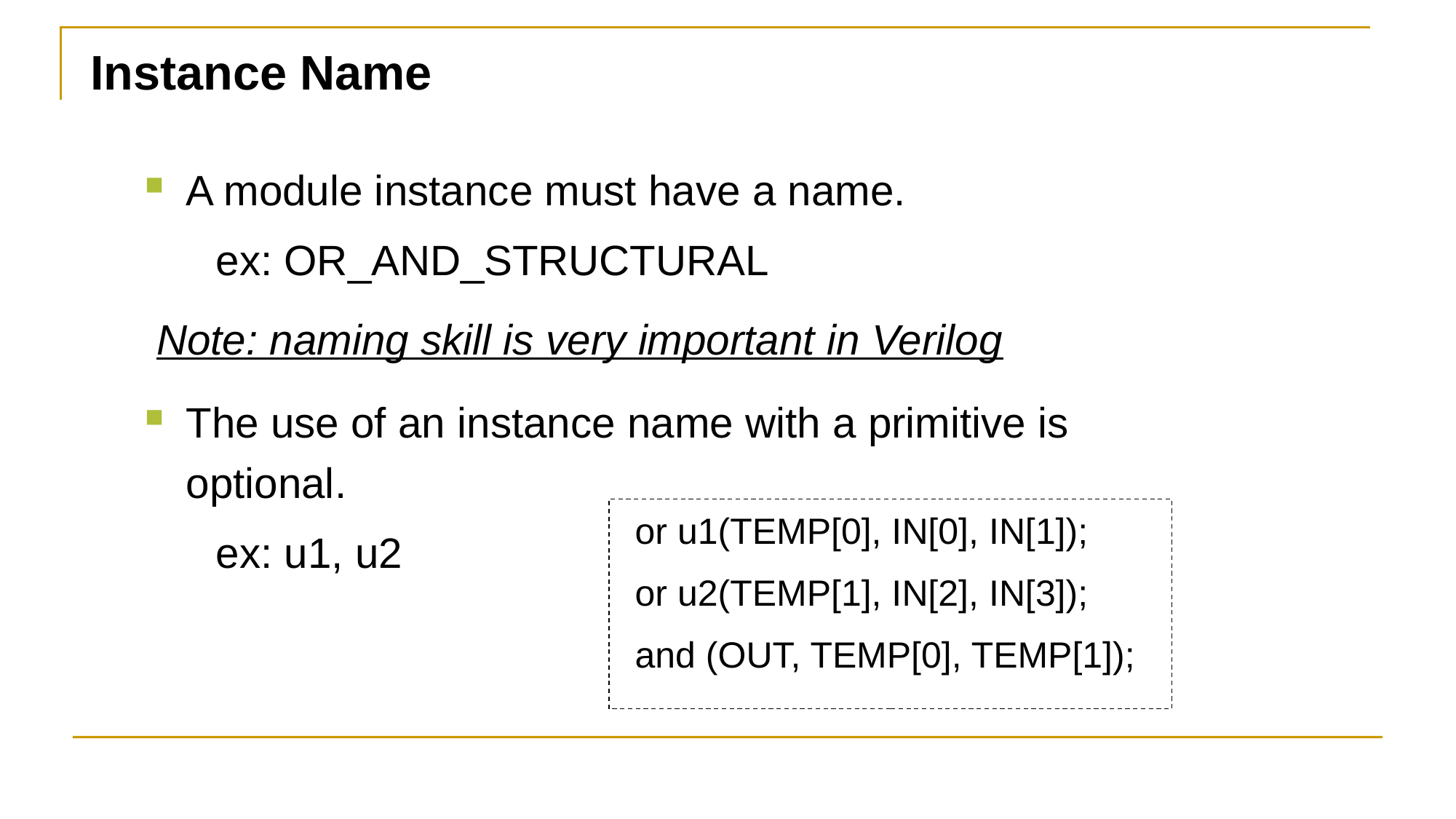

Instance Name
A module instance must have a name.
      ex: OR_AND_STRUCTURAL
 Note: naming skill is very important in Verilog
The use of an instance name with a primitive is optional.
      ex: u1, u2

or u1(TEMP[0], IN[0], IN[1]);
or u2(TEMP[1], IN[2], IN[3]);
and (OUT, TEMP[0], TEMP[1]);